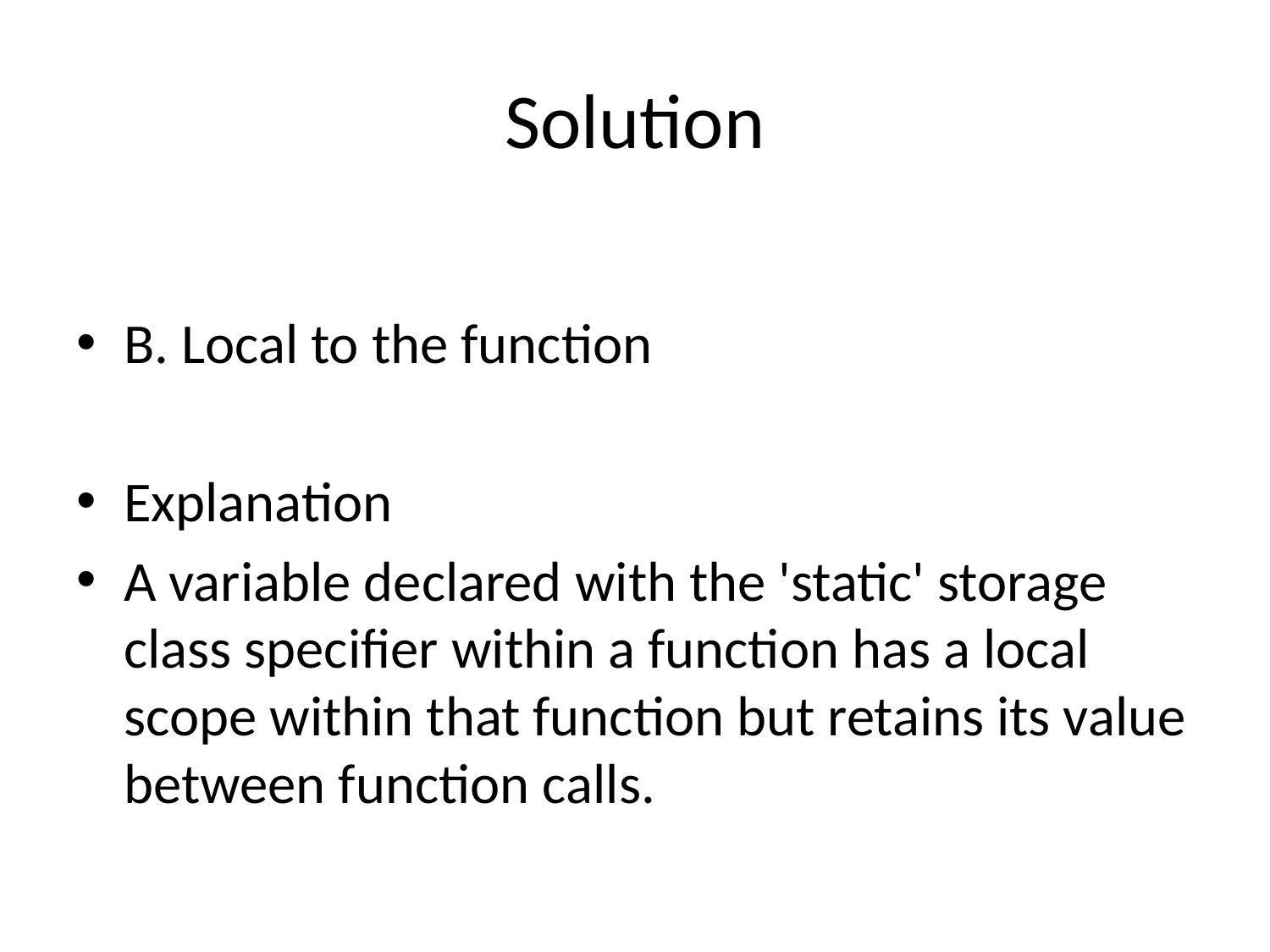

# Solution

B. Local to the function

Explanation
A variable declared with the 'static' storage class specifier within a function has a local scope within that function but retains its value between function calls.